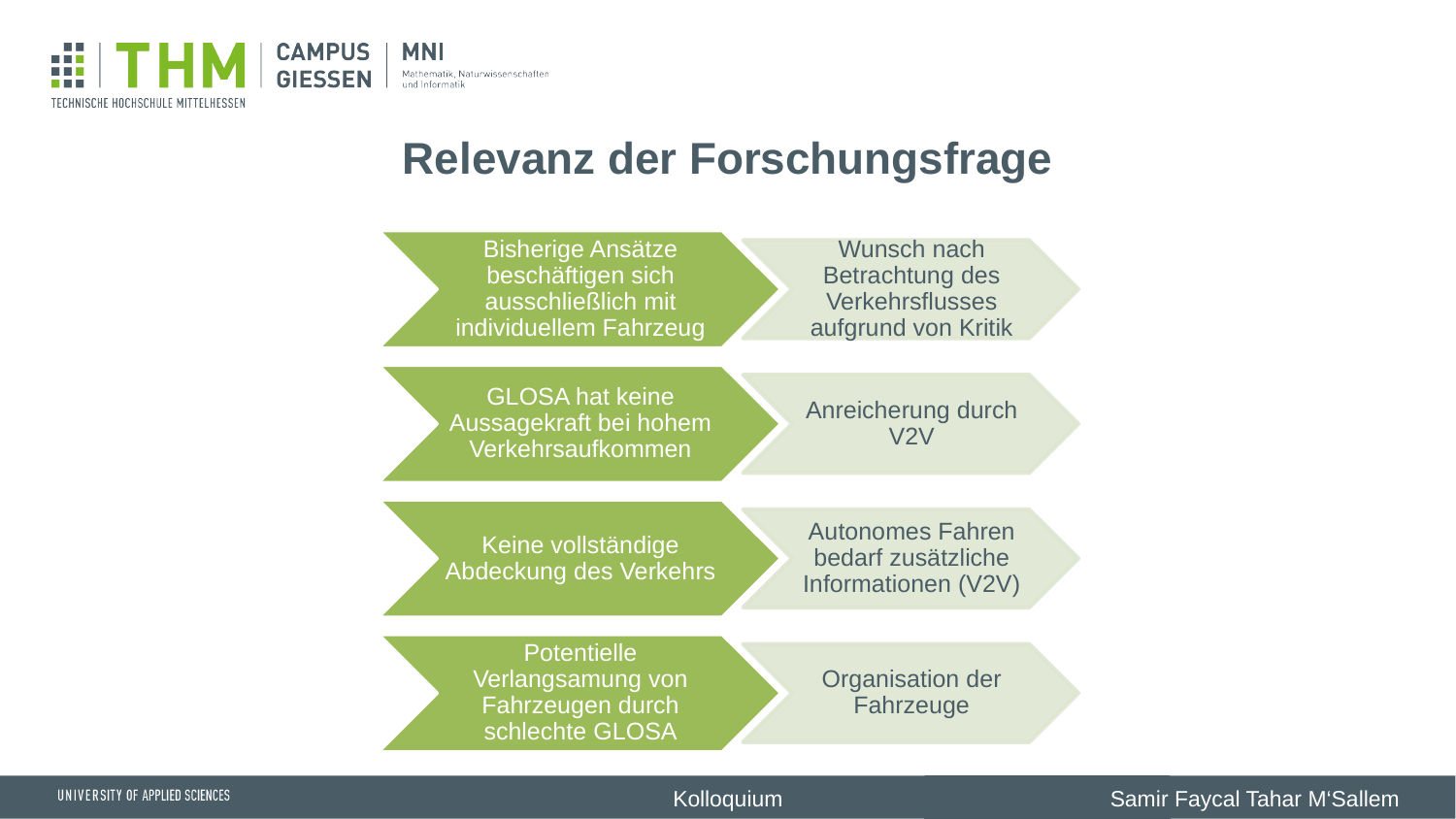

# Relevanz der Forschungsfrage
Bisherige Ansätze beschäftigen sich ausschließlich mit individuellem Fahrzeug
Wunsch nach Betrachtung des Verkehrsflusses aufgrund von Kritik
GLOSA hat keine Aussagekraft bei hohem Verkehrsaufkommen
Anreicherung durch V2V
Keine vollständige Abdeckung des Verkehrs
Autonomes Fahren bedarf zusätzliche Informationen (V2V)
Potentielle Verlangsamung von Fahrzeugen durch schlechte GLOSA
Organisation der Fahrzeuge

Kolloquium

Samir Faycal Tahar M‘Sallem